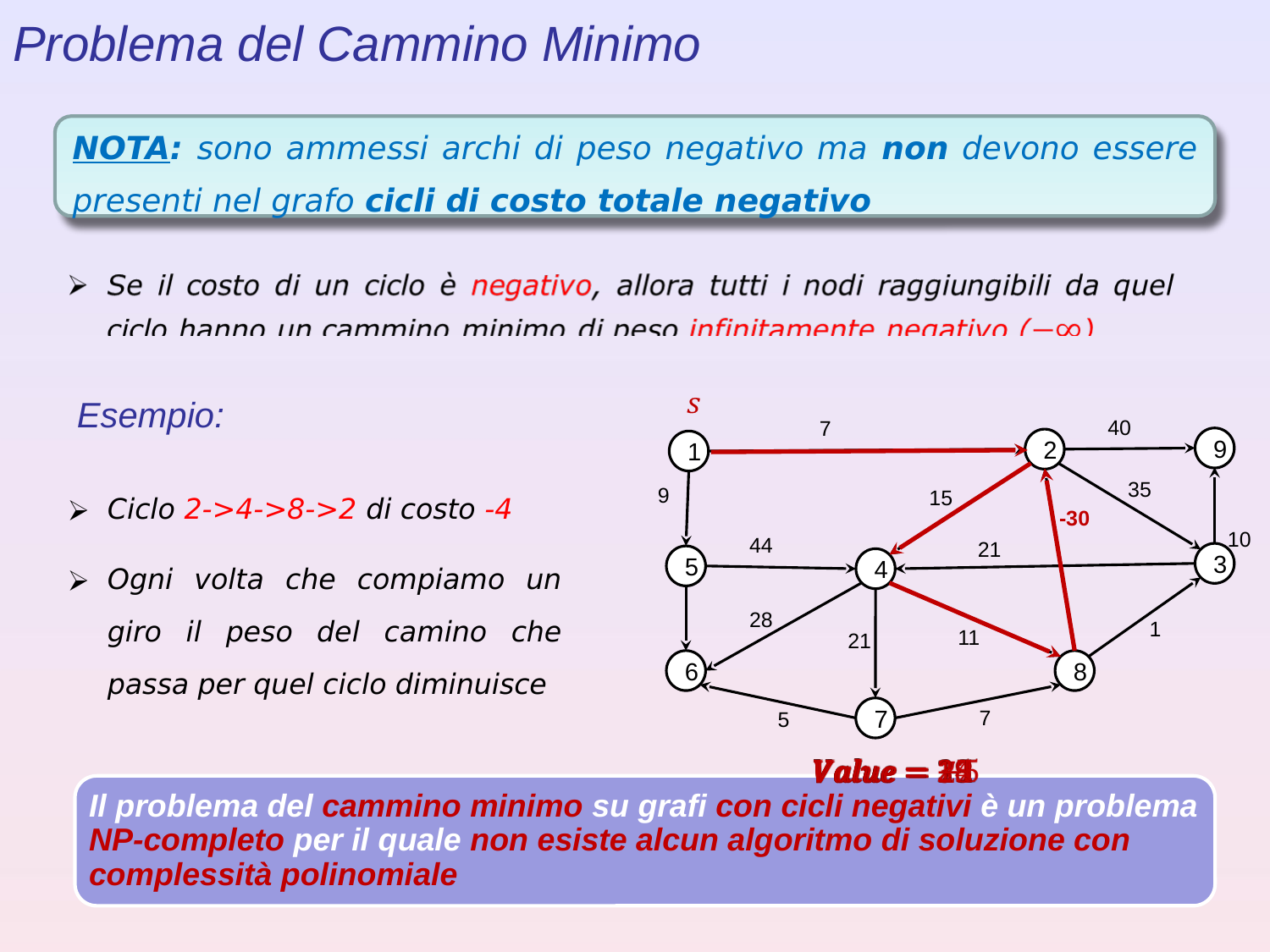

Problema del Cammino Minimo
NOTA: sono ammessi archi di peso negativo ma non devono essere presenti nel grafo cicli di costo totale negativo

Esempio:
40
7
9
2
1
Ciclo 2->4->8->2 di costo -4
35
9
15
-30
10
44
21
Ogni volta che compiamo un giro il peso del camino che passa per quel ciclo diminuisce
3
5
4
28
1
11
21
8
6
7
7
5

Il problema del cammino minimo su grafi con cicli negativi è un problema NP-completo per il quale non esiste alcun algoritmo di soluzione con complessità polinomiale